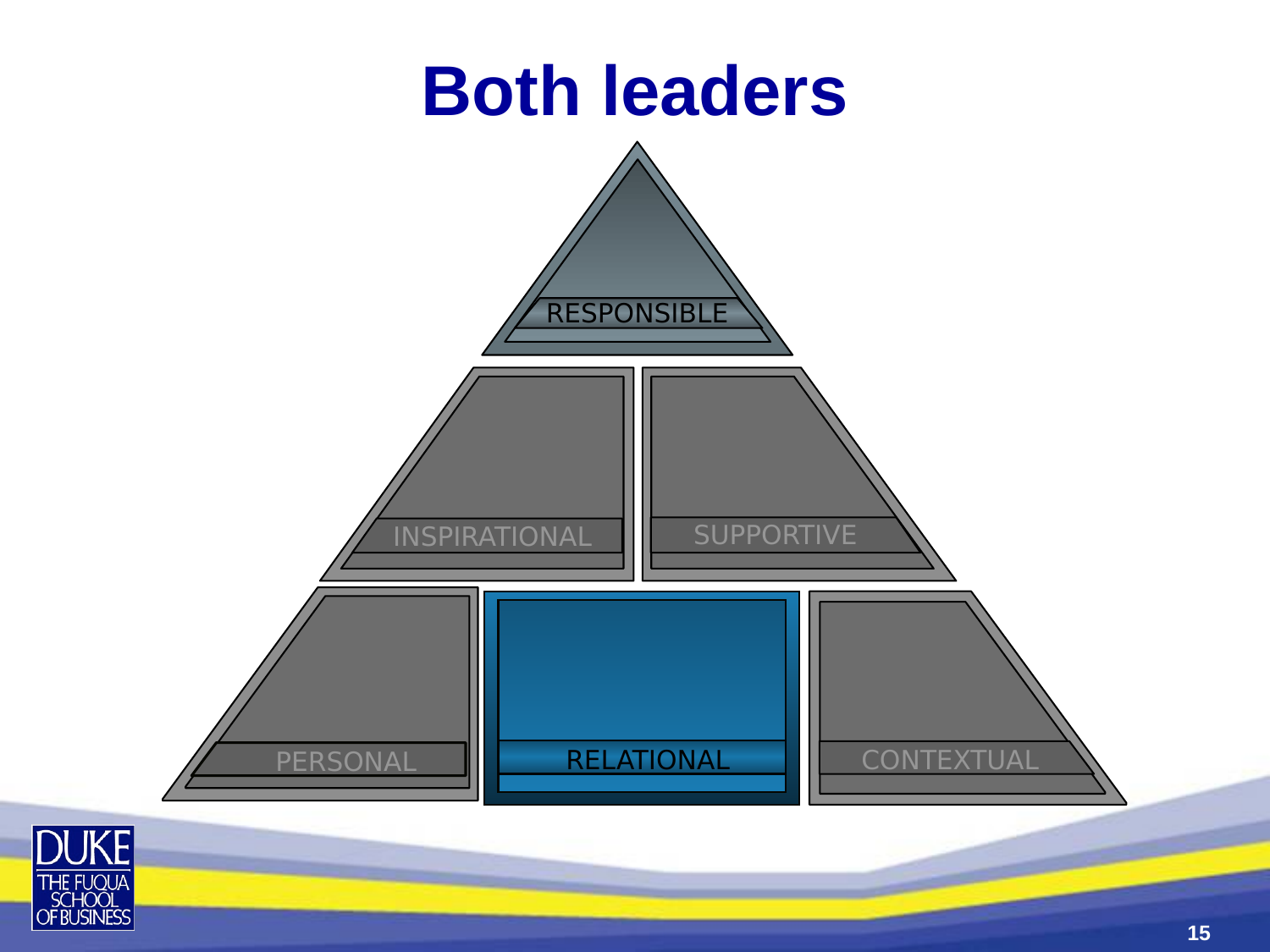

# Both leaders

RESPONSIBLE

SUPPORTIVE
INSPIRATIONAL

RELATIONAL
CONTEXTUAL
PERSONAL

15